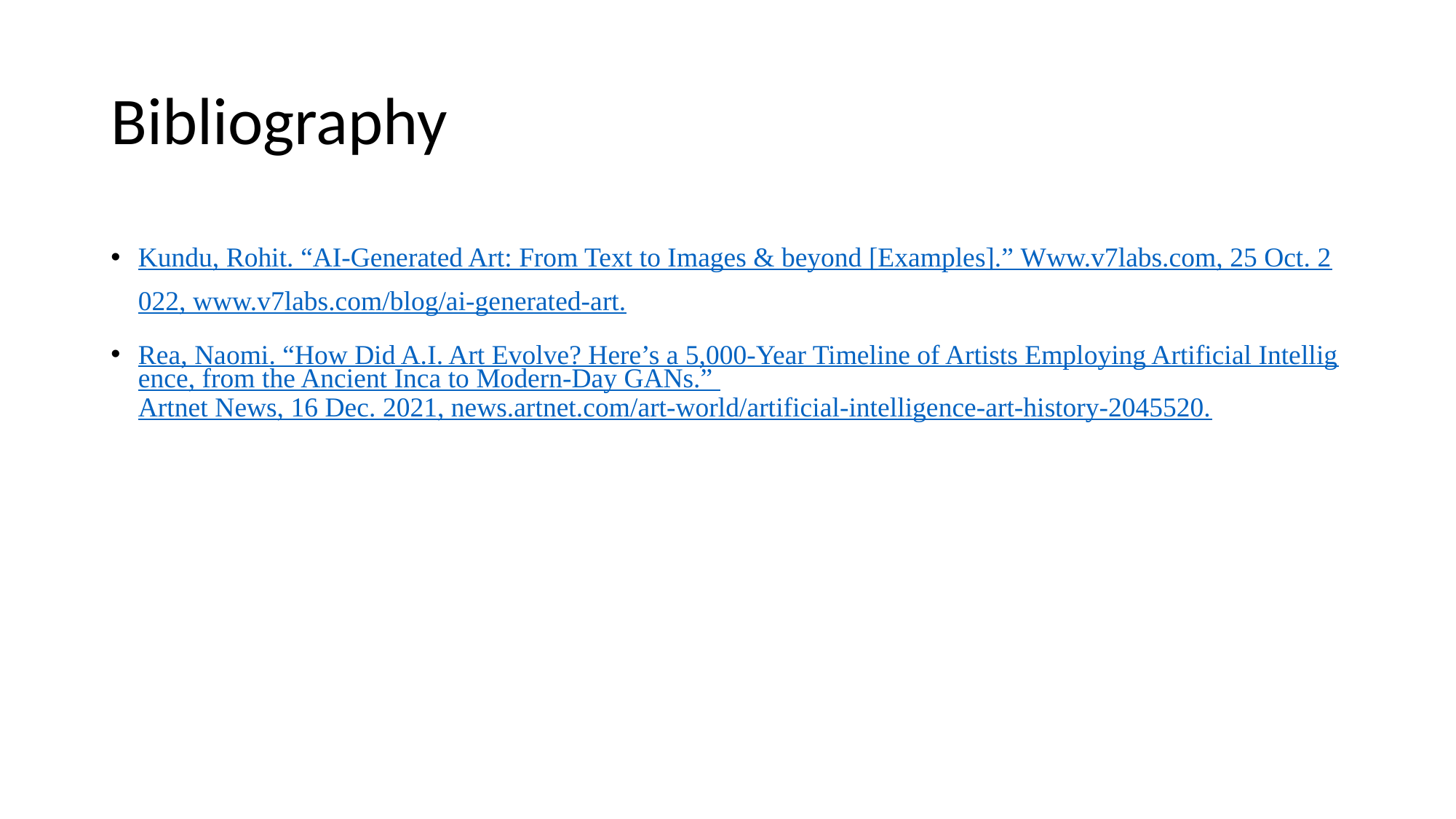

# Bibliography
Kundu, Rohit. “AI-Generated Art: From Text to Images & beyond [Examples].” Www.v7labs.com, 25 Oct. 2022, www.v7labs.com/blog/ai-generated-art.
Rea, Naomi. “How Did A.I. Art Evolve? Here’s a 5,000-Year Timeline of Artists Employing Artificial Intelligence, from the Ancient Inca to Modern-Day GANs.” Artnet News, 16 Dec. 2021, news.artnet.com/art-world/artificial-intelligence-art-history-2045520.